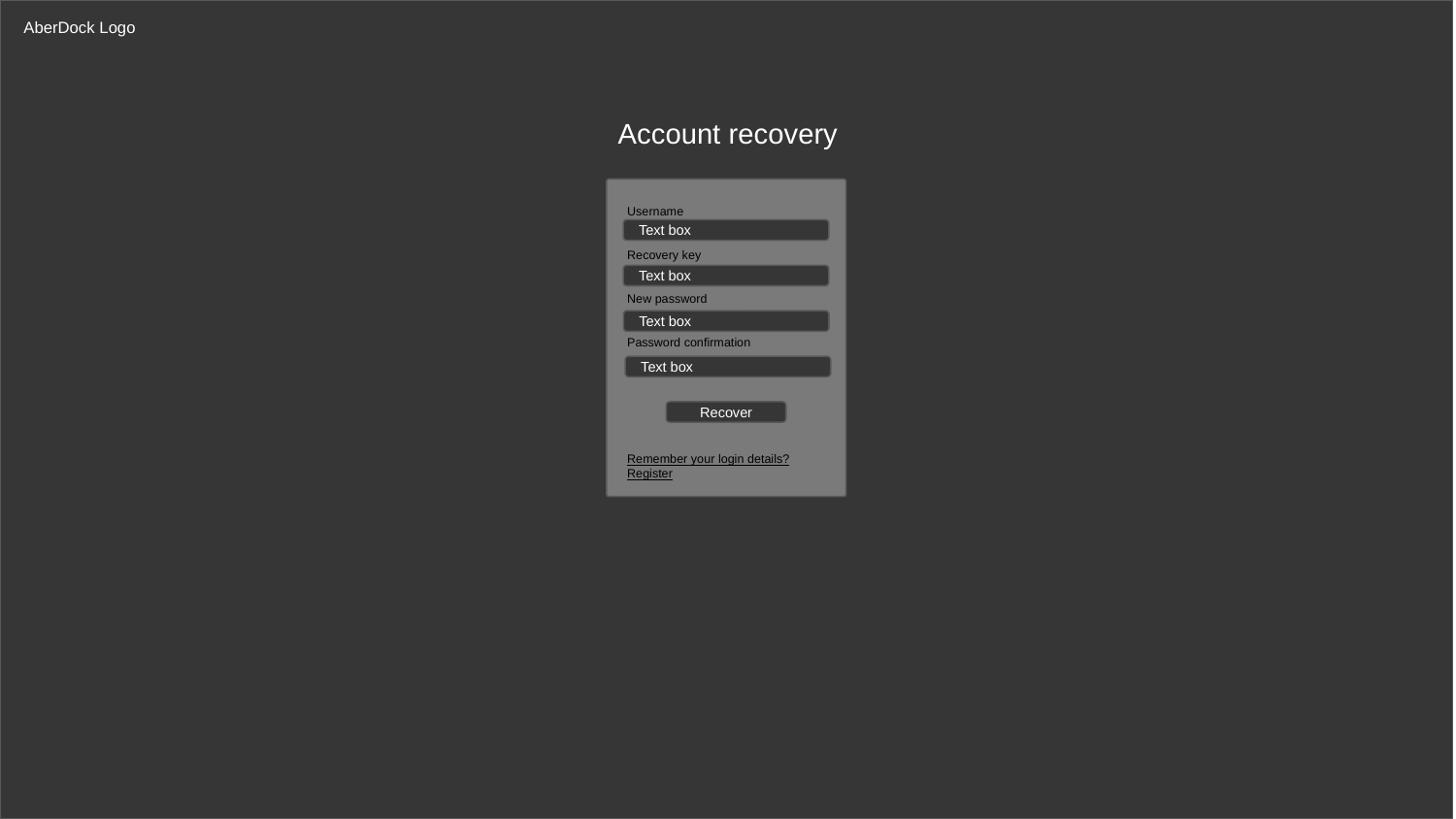

AberDock Logo
Account recovery

Username

Recovery key

New password

Password confirmation

Remember your login details?
Register

Text box
Text box
Text box
Text box
Recover